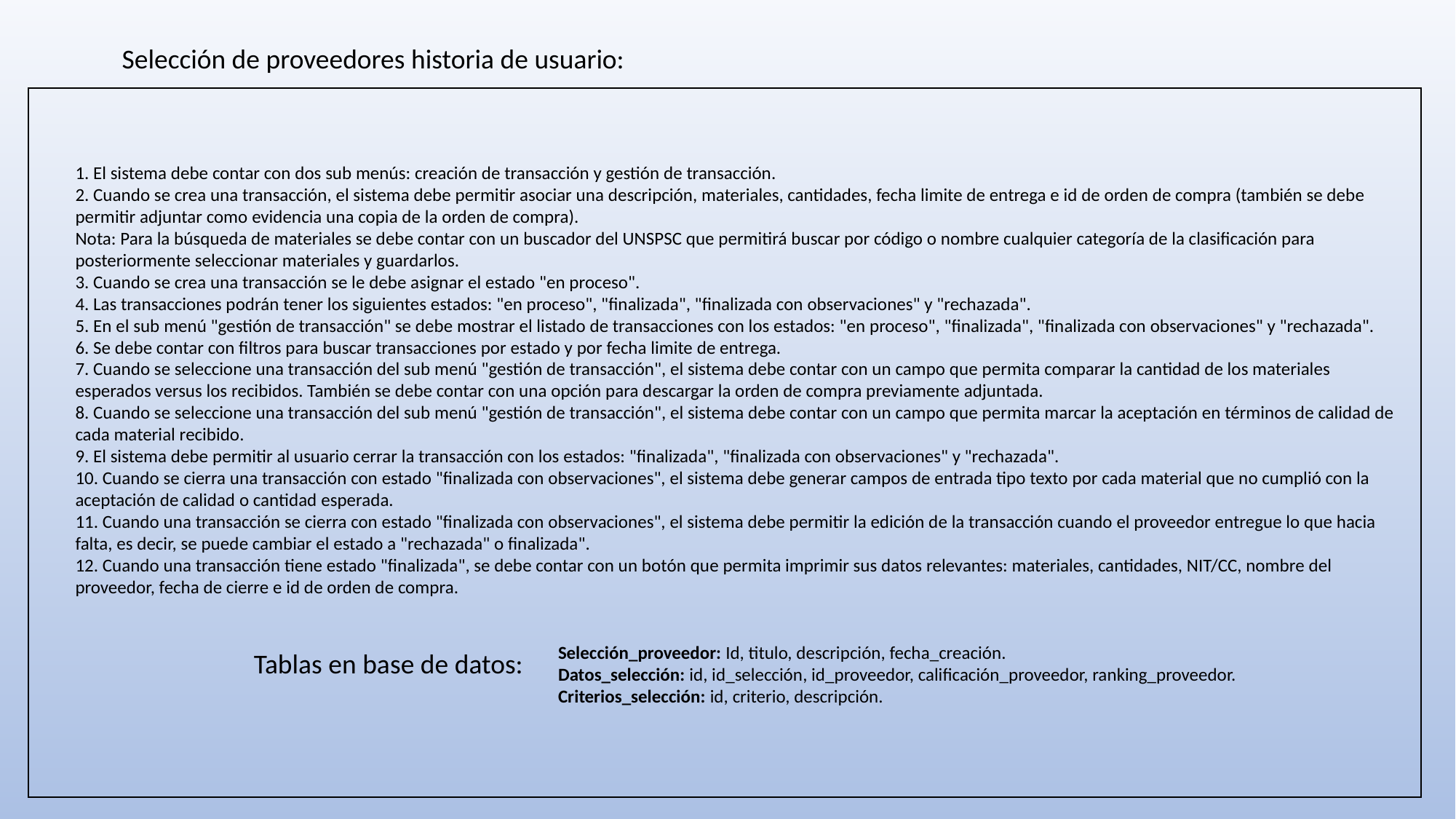

Selección de proveedores historia de usuario:

1. El sistema debe contar con dos sub menús: creación de transacción y gestión de transacción.
2. Cuando se crea una transacción, el sistema debe permitir asociar una descripción, materiales, cantidades, fecha limite de entrega e id de orden de compra (también se debe permitir adjuntar como evidencia una copia de la orden de compra).
Nota: Para la búsqueda de materiales se debe contar con un buscador del UNSPSC que permitirá buscar por código o nombre cualquier categoría de la clasificación para posteriormente seleccionar materiales y guardarlos.
3. Cuando se crea una transacción se le debe asignar el estado "en proceso".
4. Las transacciones podrán tener los siguientes estados: "en proceso", "finalizada", "finalizada con observaciones" y "rechazada".
5. En el sub menú "gestión de transacción" se debe mostrar el listado de transacciones con los estados: "en proceso", "finalizada", "finalizada con observaciones" y "rechazada".
6. Se debe contar con filtros para buscar transacciones por estado y por fecha limite de entrega.
7. Cuando se seleccione una transacción del sub menú "gestión de transacción", el sistema debe contar con un campo que permita comparar la cantidad de los materiales  esperados versus los recibidos. También se debe contar con una opción para descargar la orden de compra previamente adjuntada.
8. Cuando se seleccione una transacción del sub menú "gestión de transacción", el sistema debe contar con un campo que permita marcar la aceptación en términos de calidad de cada material recibido.
9. El sistema debe permitir al usuario cerrar la transacción con los estados: "finalizada", "finalizada con observaciones" y "rechazada".
10. Cuando se cierra una transacción con estado "finalizada con observaciones", el sistema debe generar campos de entrada tipo texto por cada material que no cumplió con la aceptación de calidad o cantidad esperada.
11. Cuando una transacción se cierra con estado "finalizada con observaciones", el sistema debe permitir la edición de la transacción cuando el proveedor entregue lo que hacia falta, es decir, se puede cambiar el estado a "rechazada" o finalizada".
12. Cuando una transacción tiene estado "finalizada", se debe contar con un botón que permita imprimir sus datos relevantes: materiales, cantidades, NIT/CC, nombre del proveedor, fecha de cierre e id de orden de compra.
Selección_proveedor: Id, titulo, descripción, fecha_creación.
Datos_selección: id, id_selección, id_proveedor, calificación_proveedor, ranking_proveedor.
Criterios_selección: id, criterio, descripción.
Tablas en base de datos: